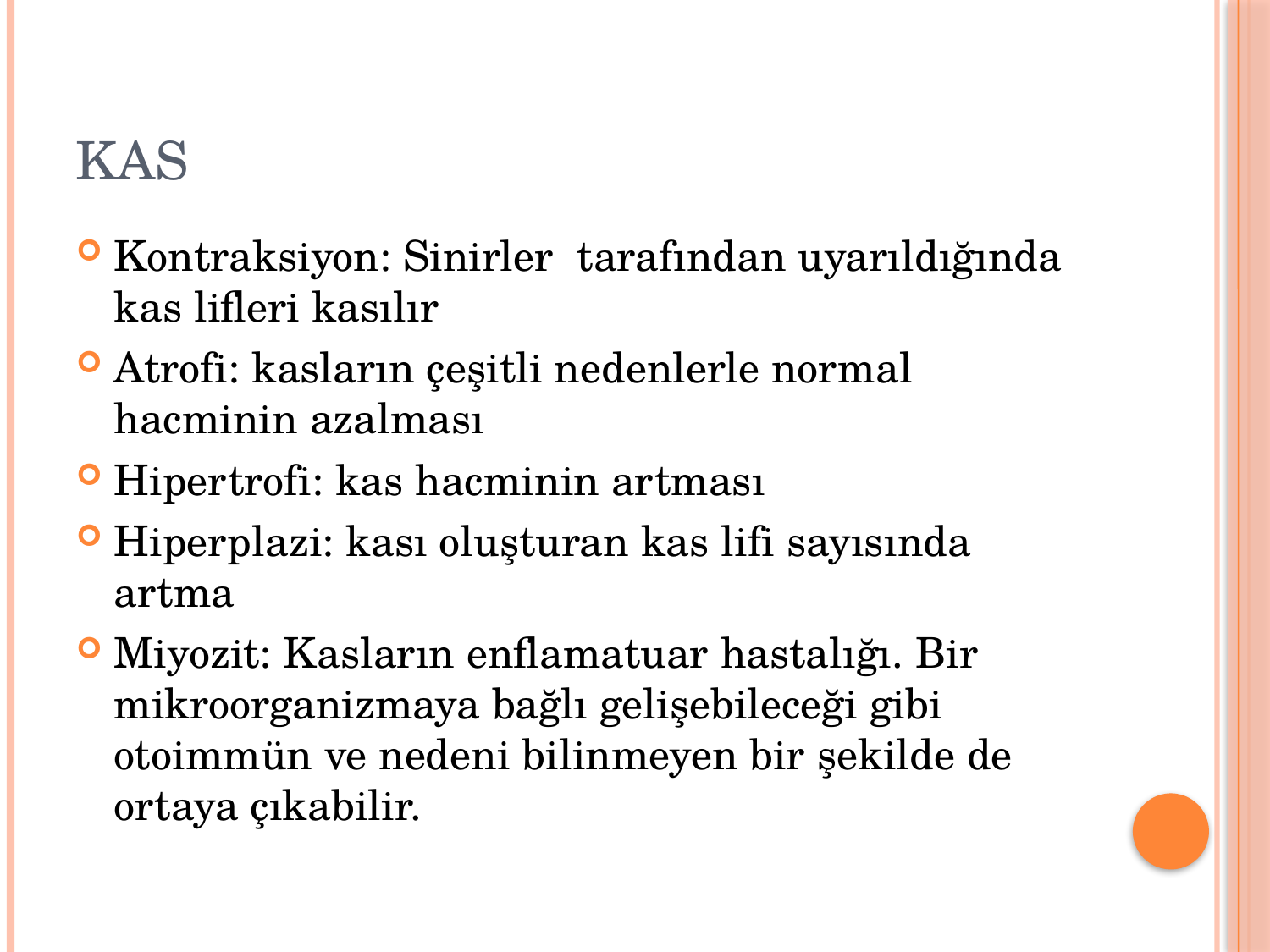

# kas
Kontraksiyon: Sinirler  tarafından uyarıldığında kas lifleri kasılır
Atrofi: kasların çeşitli nedenlerle normal hacminin azalması
Hipertrofi: kas hacminin artması
Hiperplazi: kası oluşturan kas lifi sayısında artma
Miyozit: Kasların enflamatuar hastalığı. Bir mikroorganizmaya bağlı gelişebileceği gibi otoimmün ve nedeni bilinmeyen bir şekilde de ortaya çıkabilir.